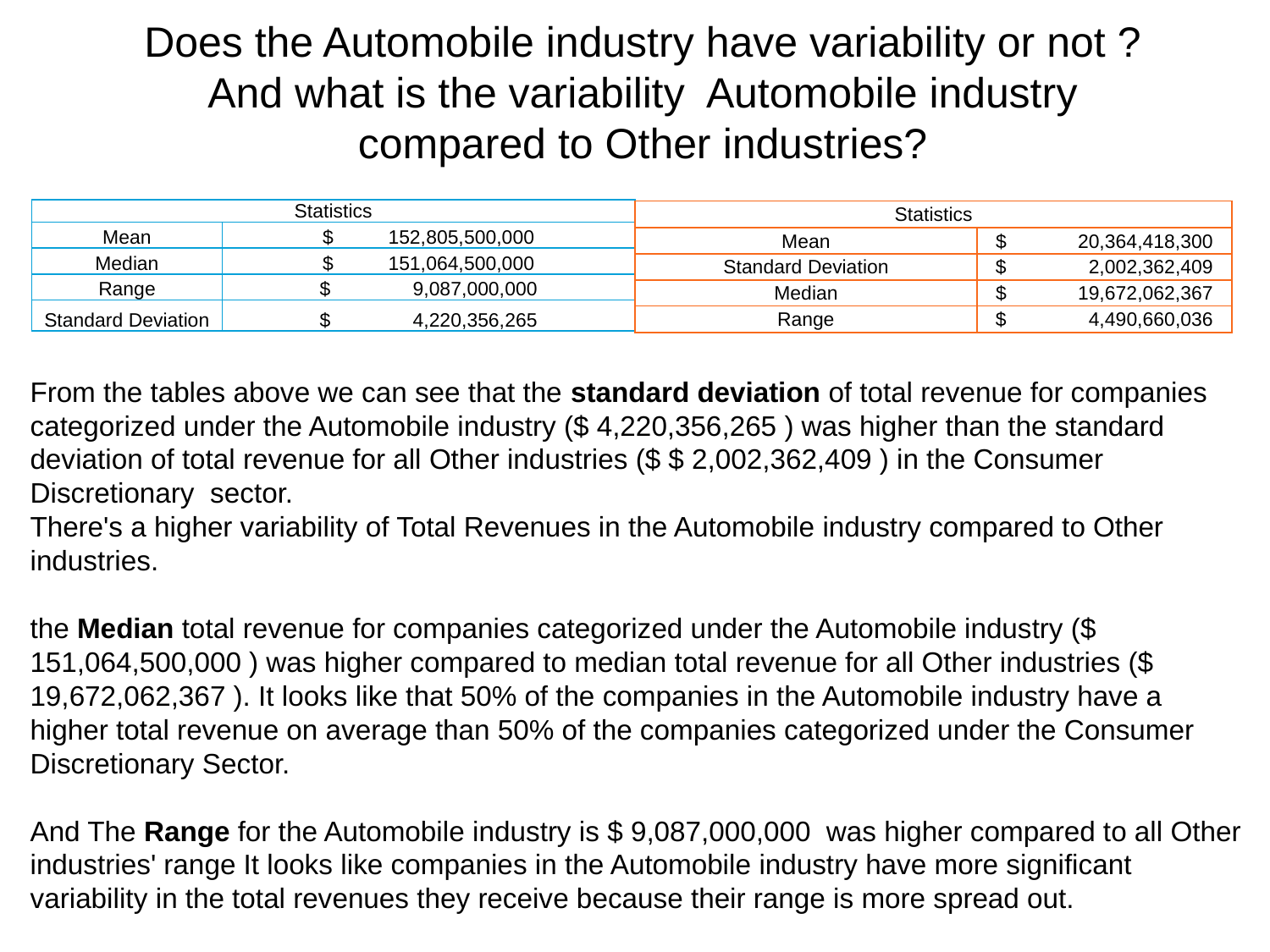

# Does the Automobile industry have variability or not ? And what is the variability  Automobile industry compared to Other industries?
| Statistics |  |
| --- | --- |
| Mean | $ 152,805,500,000 |
| Median | $ 151,064,500,000 |
| Range | $ 9,087,000,000 |
| Standard Deviation | $ 4,220,356,265 |
| Statistics |  |
| --- | --- |
| Mean | $ 20,364,418,300 |
| Standard Deviation | $ 2,002,362,409 |
| Median | $ 19,672,062,367 |
| Range | $ 4,490,660,036 |
From the tables above we can see that the standard deviation of total revenue for companies categorized under the Automobile industry ($ 4,220,356,265 ) was higher than the standard deviation of total revenue for all Other industries ($ $ 2,002,362,409 ) in the Consumer Discretionary  sector.
There's a higher variability of Total Revenues in the Automobile industry compared to Other industries.
the Median total revenue for companies categorized under the Automobile industry ($ 151,064,500,000 ) was higher compared to median total revenue for all Other industries ($ 19,672,062,367 ). It looks like that 50% of the companies in the Automobile industry have a higher total revenue on average than 50% of the companies categorized under the Consumer Discretionary Sector.
And The Range for the Automobile industry is $ 9,087,000,000  was higher compared to all Other industries' range It looks like companies in the Automobile industry have more significant variability in the total revenues they receive because their range is more spread out.